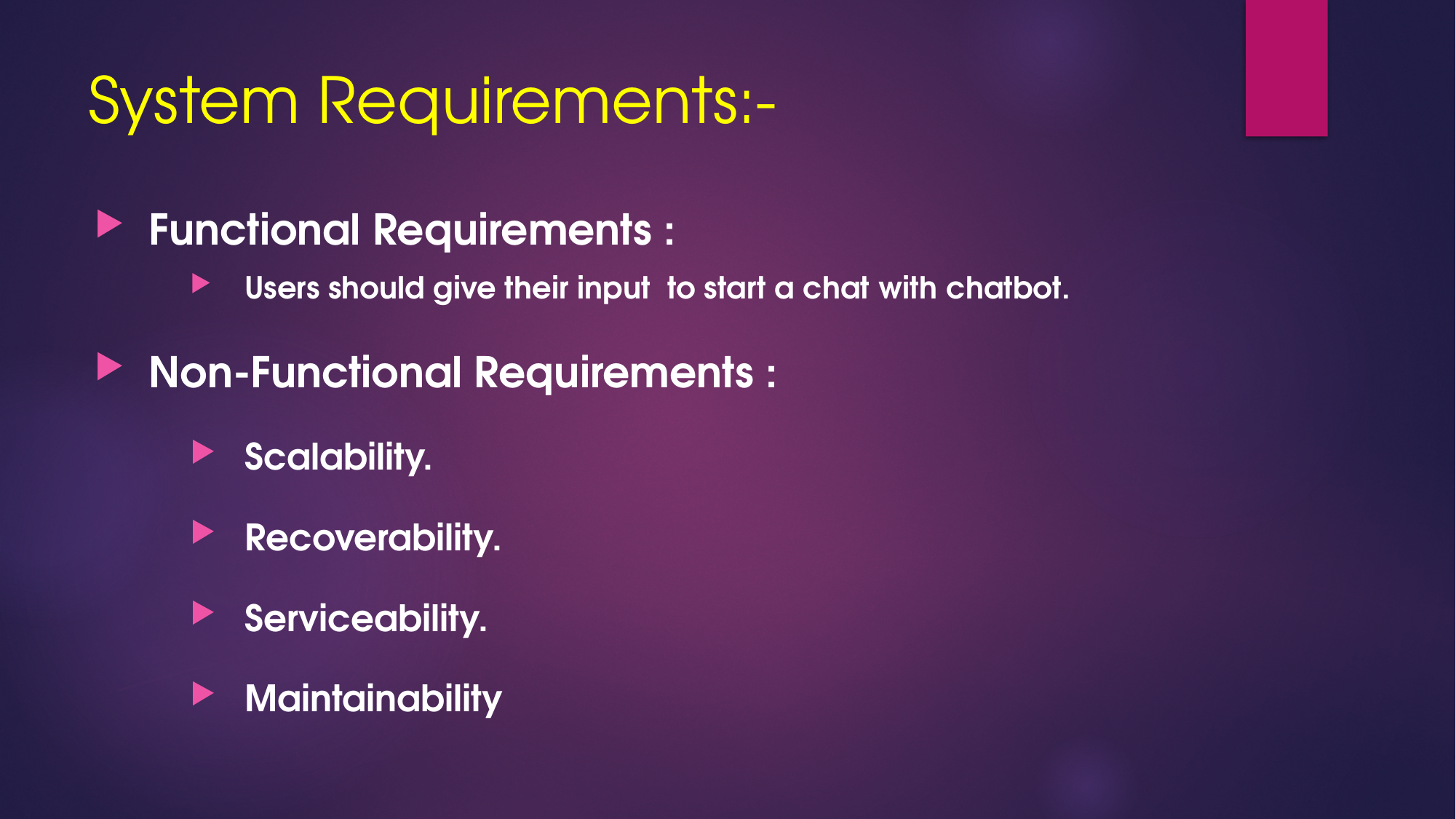

# System Requirements:-
Functional Requirements :
Users should give their input  to start a chat with chatbot.
Non-Functional Requirements :
Scalability.
Recoverability.
Serviceability.
Maintainability